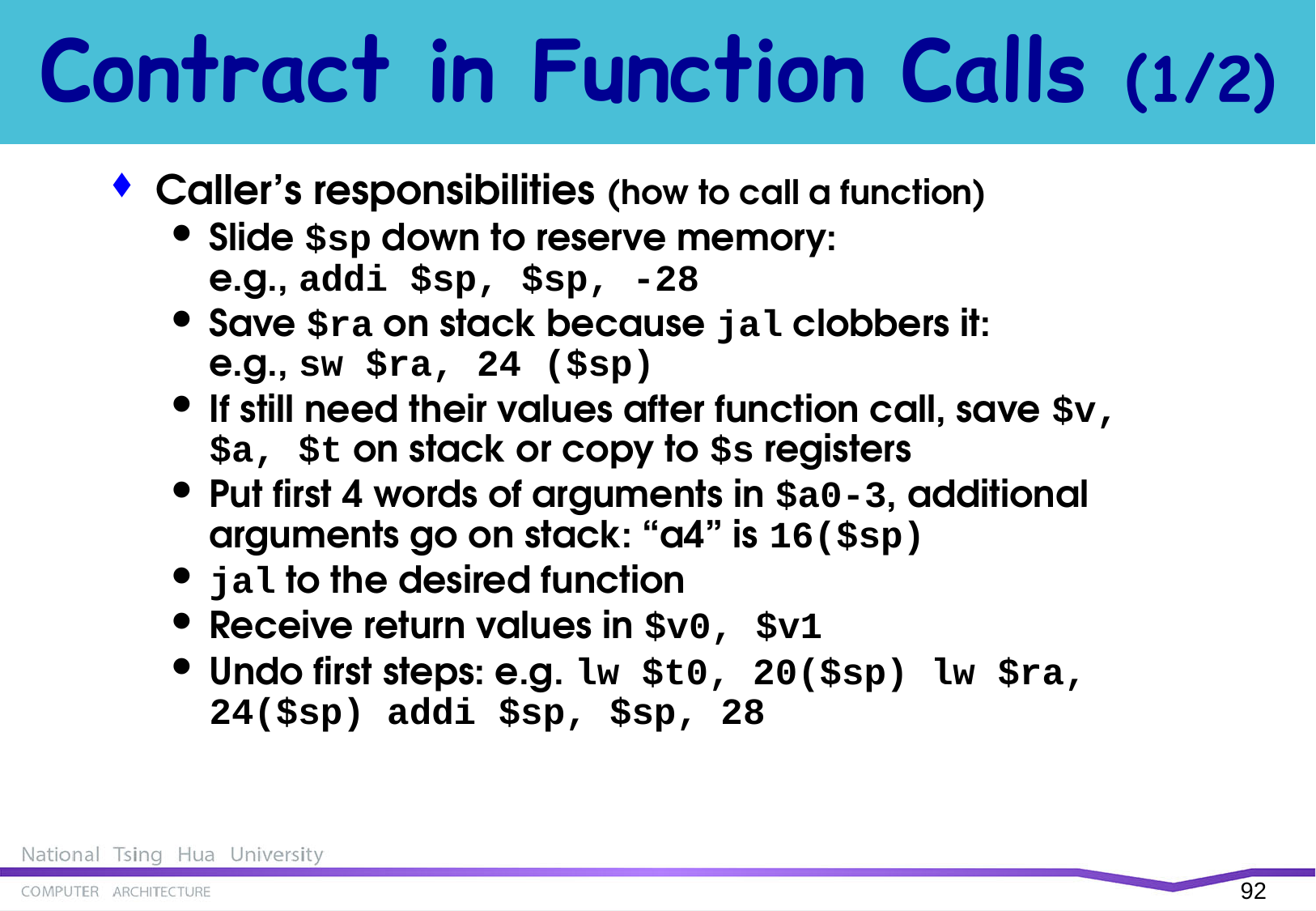

# Contract in Function Calls (1/2)
Caller’s responsibilities (how to call a function)
Slide $sp down to reserve memory:
e.g., addi $sp, $sp, -28
Save $ra on stack because jal clobbers it:                   e.g., sw $ra, 24 ($sp)
If still need their values after function call, save $v, $a, $t on stack or copy to $s registers
Put first 4 words of arguments in $a0-3, additional arguments go on stack: “a4” is 16($sp)
jal to the desired function
Receive return values in $v0, $v1
Undo first steps: e.g. lw $t0, 20($sp) lw $ra, 24($sp) addi $sp, $sp, 28
92